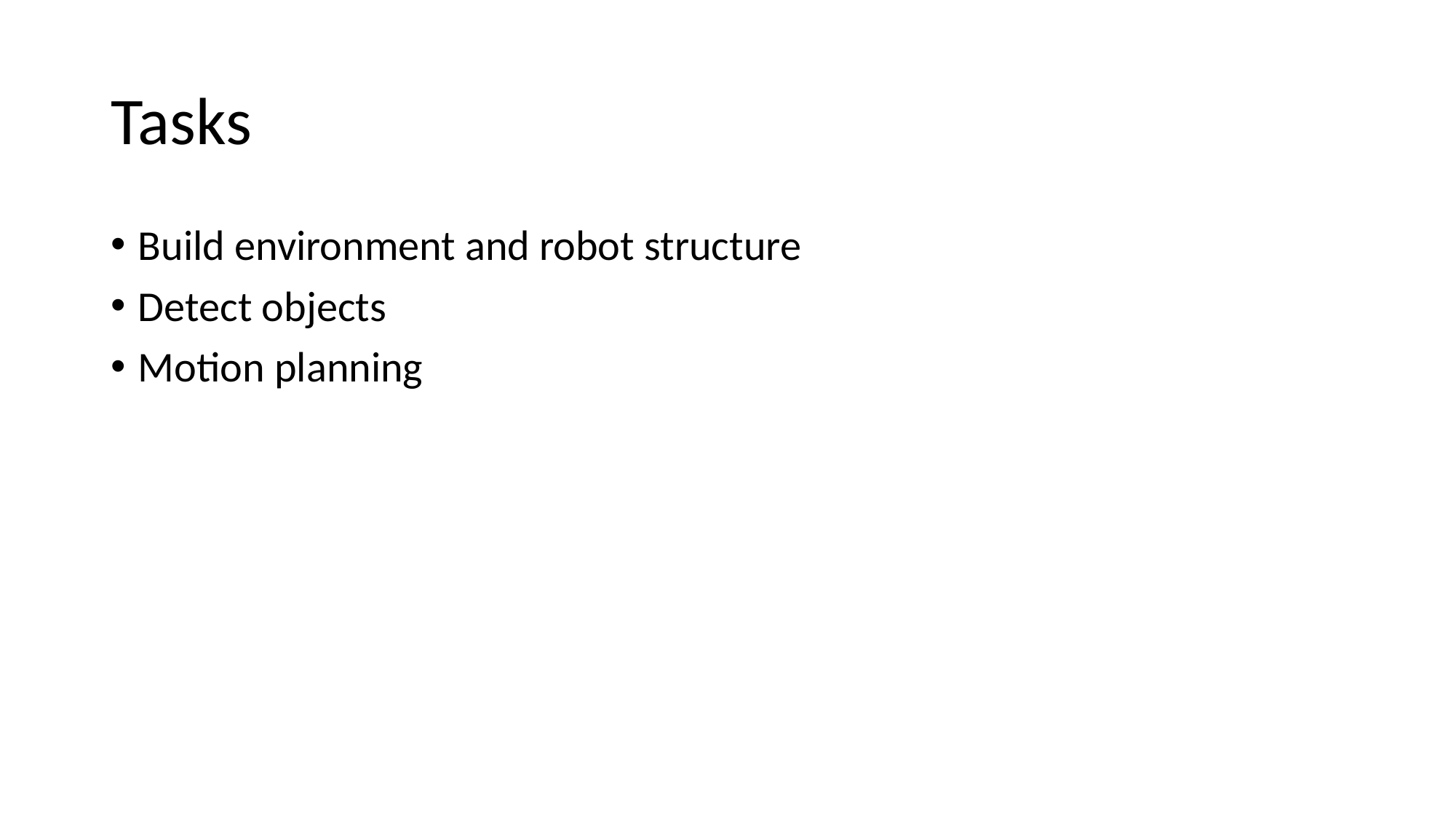

# Tasks
Build environment and robot structure
Detect objects
Motion planning